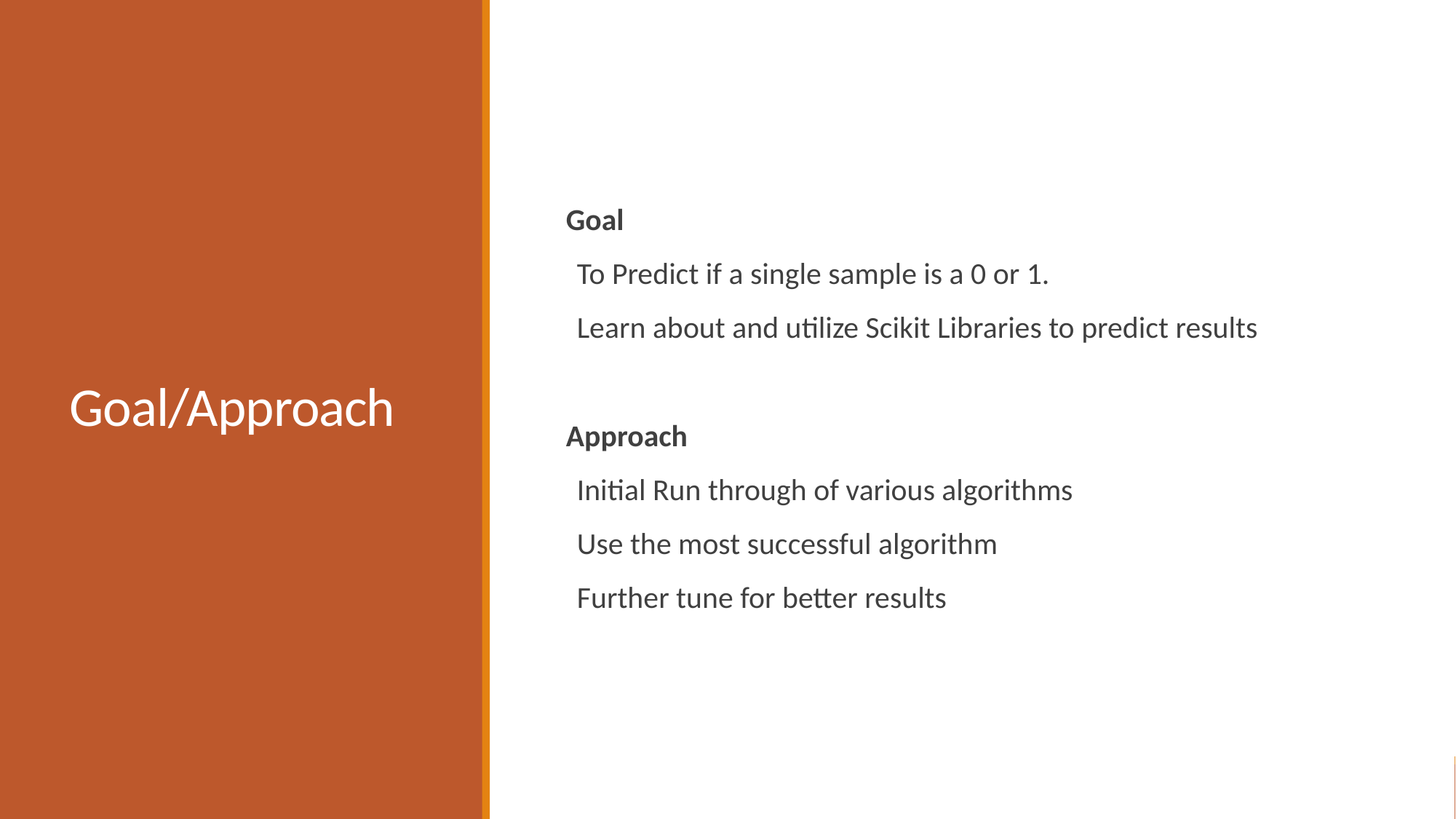

# Goal/Approach
Goal
To Predict if a single sample is a 0 or 1.
Learn about and utilize Scikit Libraries to predict results

Approach
Initial Run through of various algorithms
Use the most successful algorithm
Further tune for better results